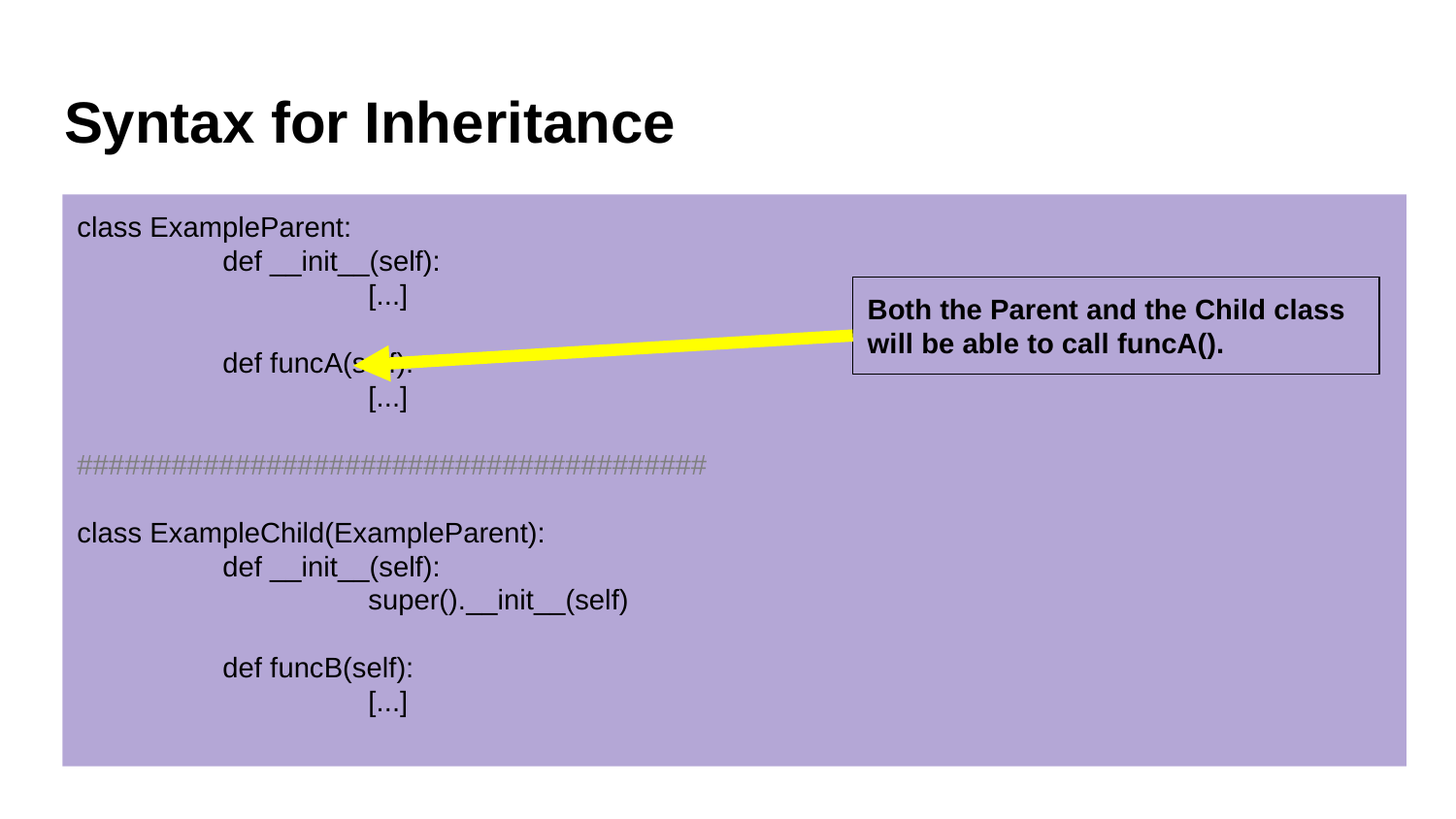

# Syntax for Inheritance
class ExampleParent:
	def __init__(self):
		[...]

	def funcA(self):
		[...]

########################################

class ExampleChild(ExampleParent):
	def __init__(self):
		super().__init__(self)

	def funcB(self):
		[...]

Both the Parent and the Child class will be able to call funcA().